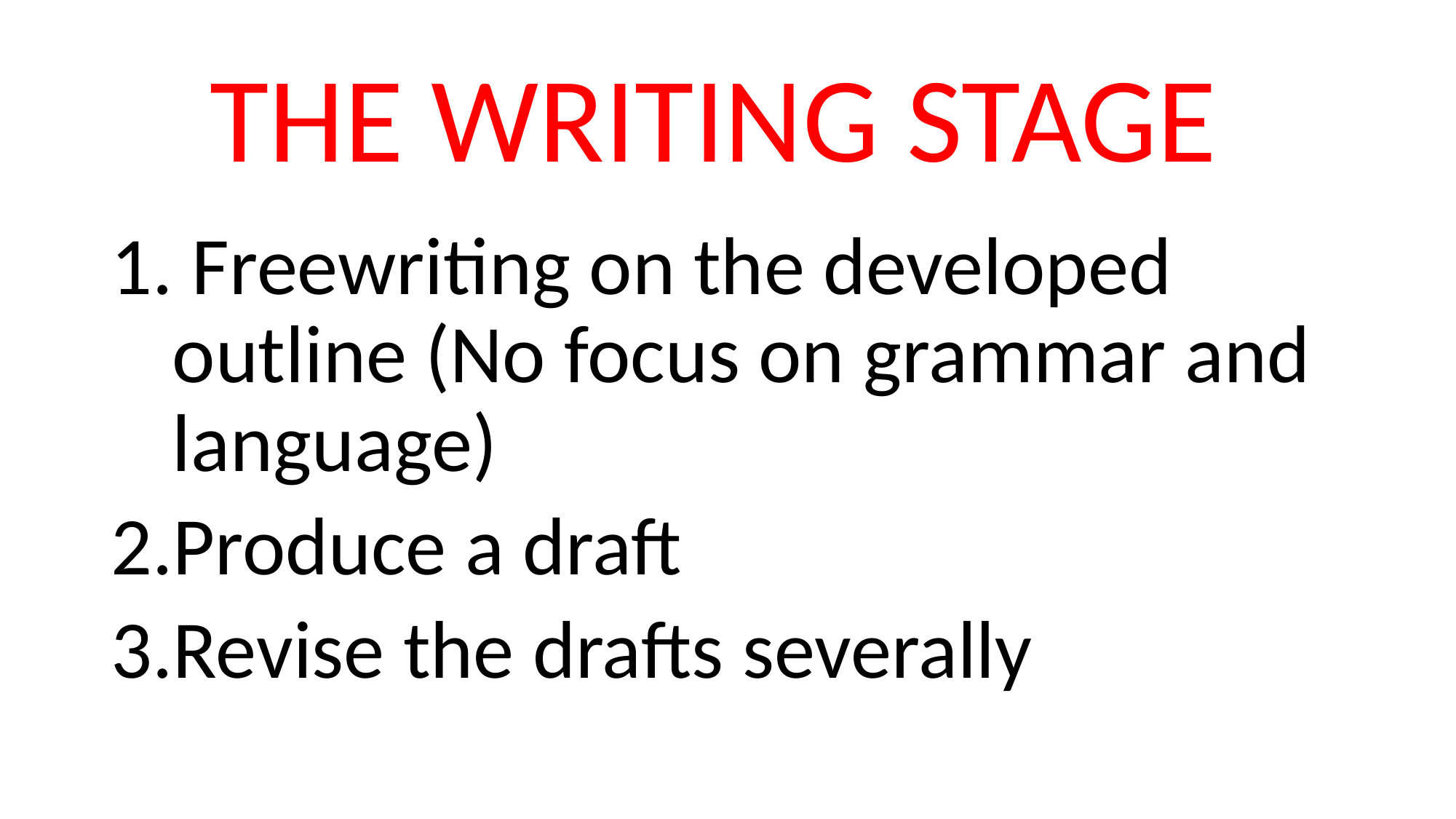

# THE WRITING STAGE
 Freewriting on the developed outline (No focus on grammar and language)
Produce a draft
Revise the drafts severally